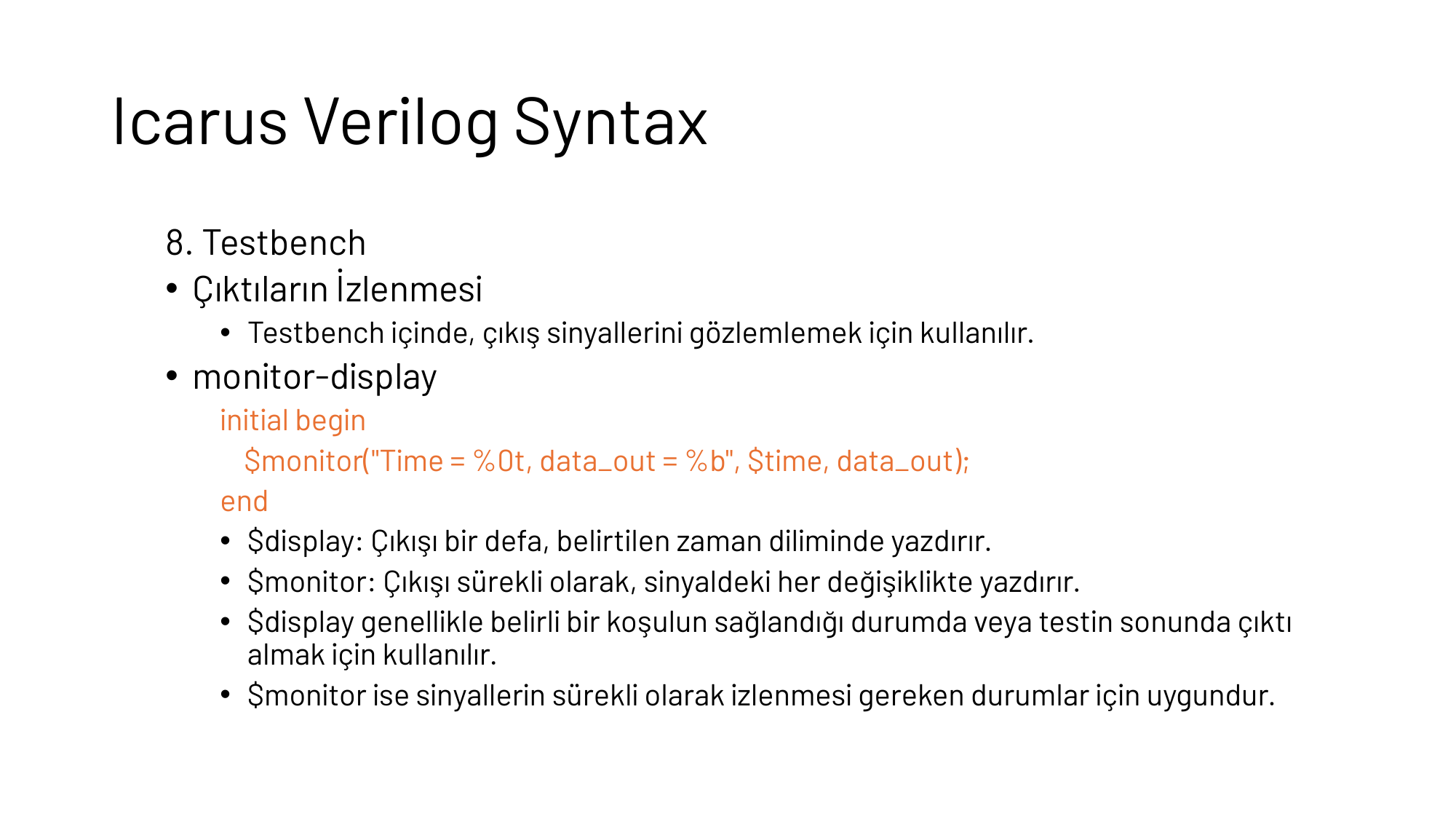

# Icarus Verilog Syntax
8. Testbench
Çıktıların İzlenmesi
Testbench içinde, çıkış sinyallerini gözlemlemek için kullanılır.
monitor-display
initial begin
    $monitor("Time = %0t, data_out = %b", $time, data_out);
end
$display: Çıkışı bir defa, belirtilen zaman diliminde yazdırır.
$monitor: Çıkışı sürekli olarak, sinyaldeki her değişiklikte yazdırır.
$display genellikle belirli bir koşulun sağlandığı durumda veya testin sonunda çıktı almak için kullanılır.
$monitor ise sinyallerin sürekli olarak izlenmesi gereken durumlar için uygundur.